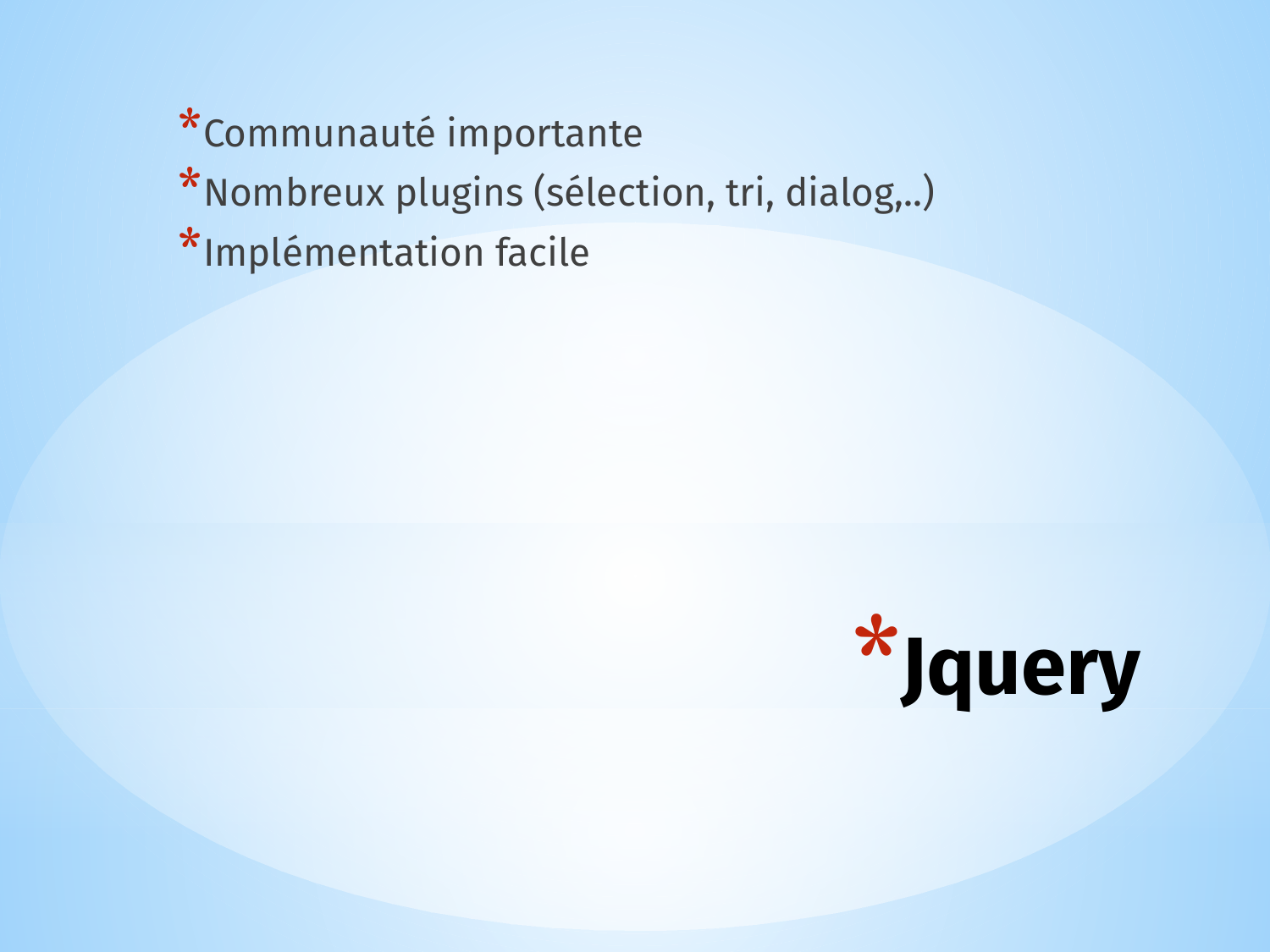

Communauté importante
Nombreux plugins (sélection, tri, dialog,..)
Implémentation facile
# Jquery